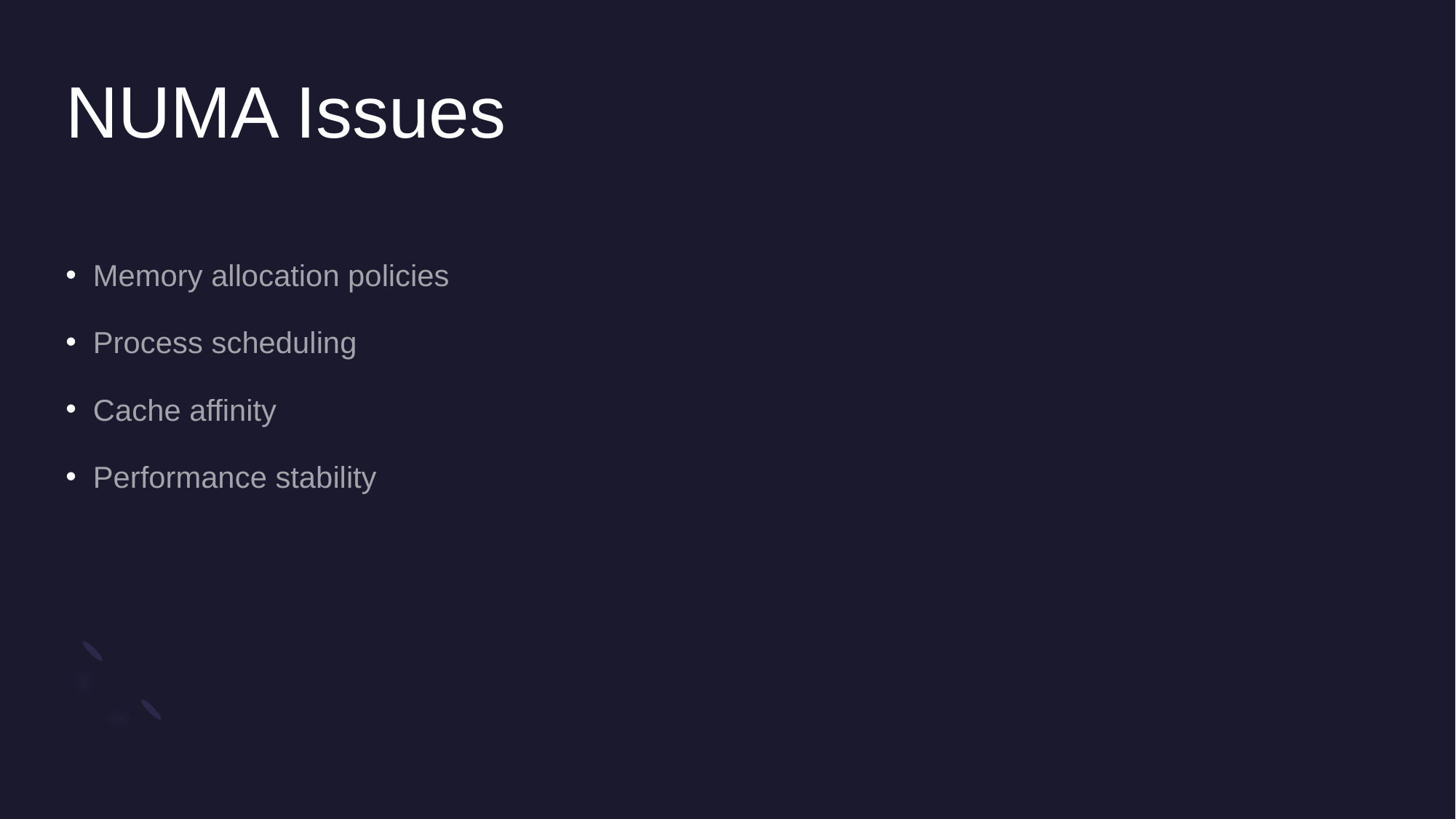

# NUMA Issues
Memory allocation policies
Process scheduling
Cache affinity
Performance stability